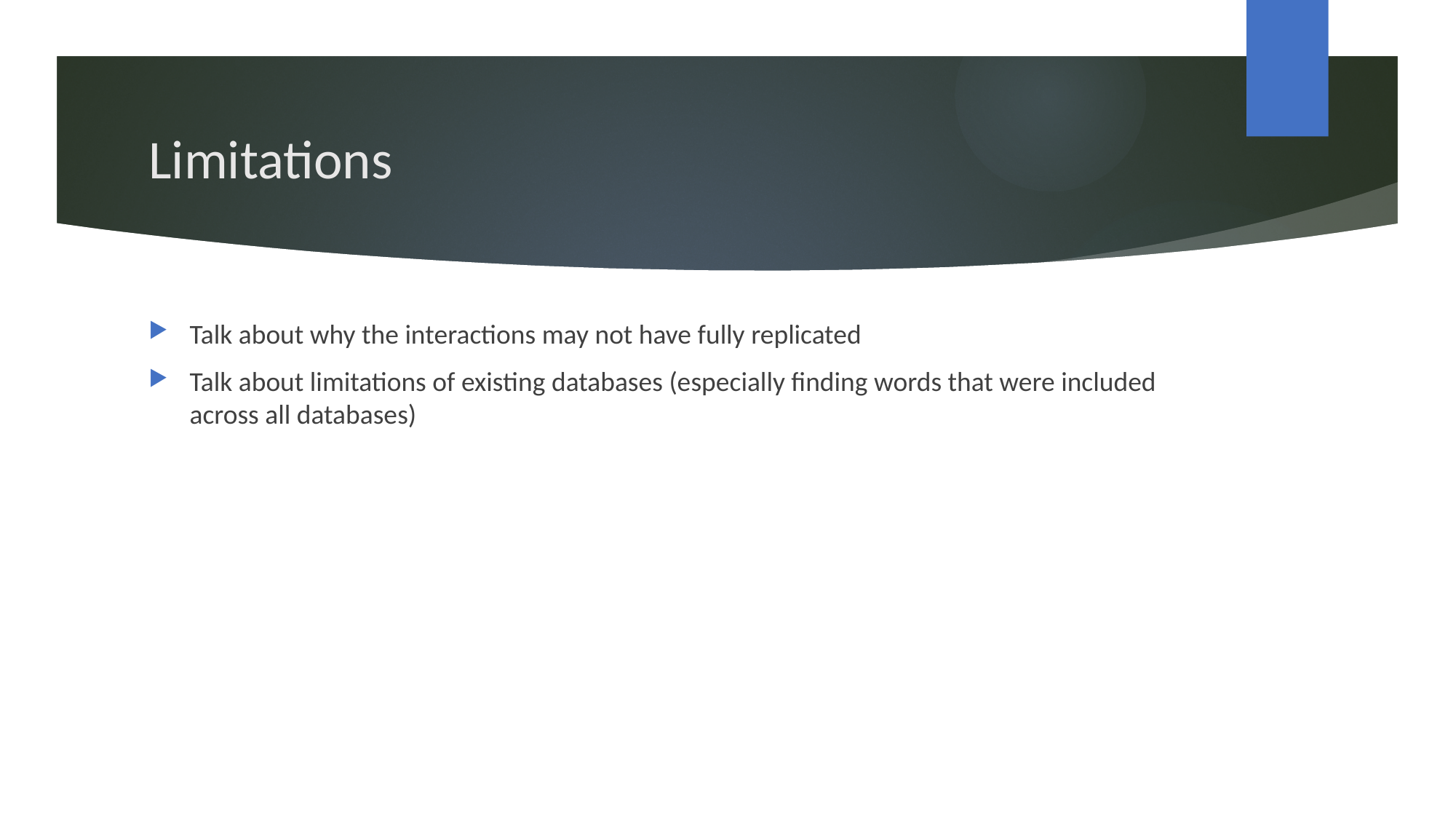

# Limitations
Talk about why the interactions may not have fully replicated
Talk about limitations of existing databases (especially finding words that were included across all databases)